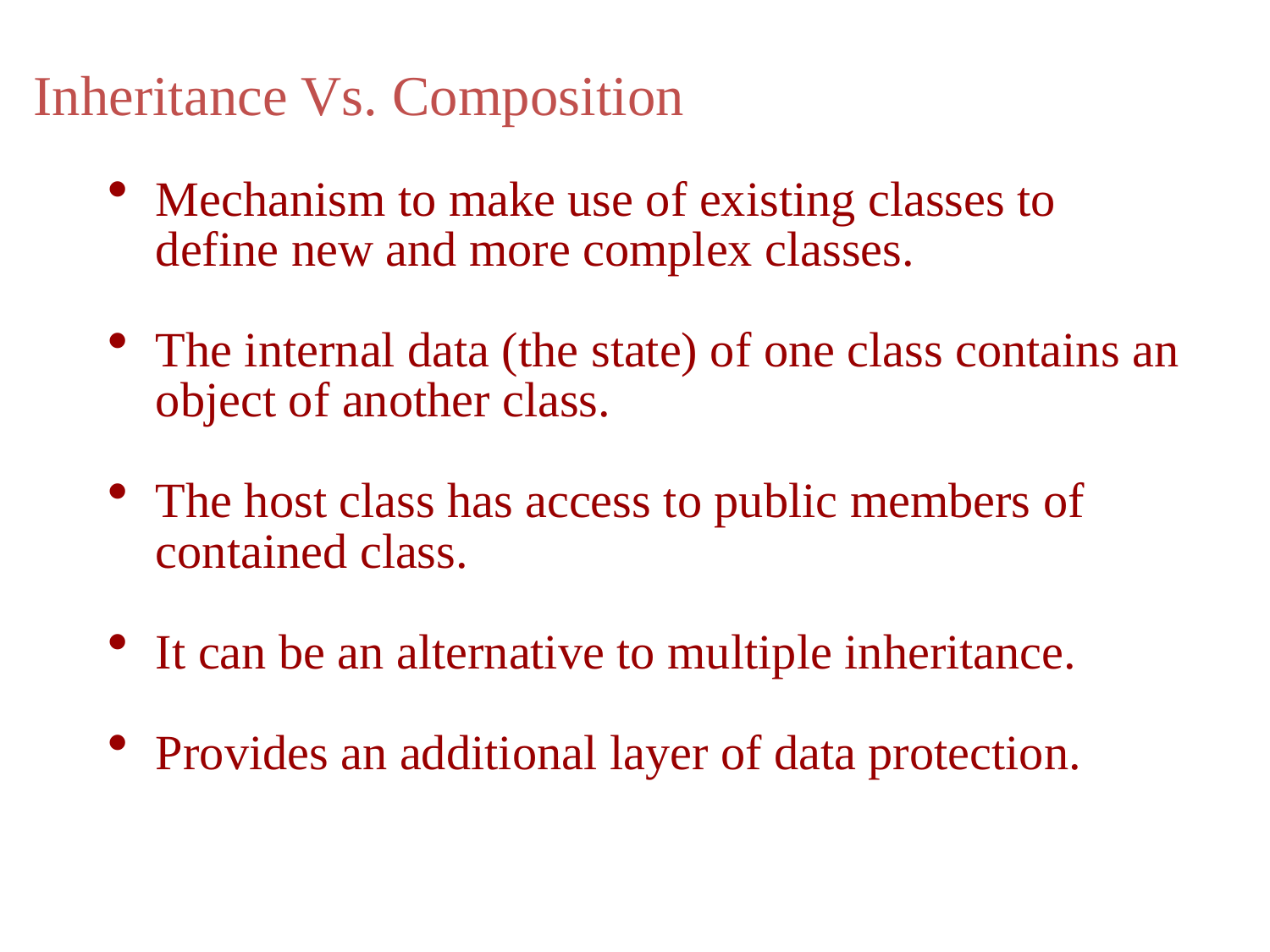

Inheritance Vs. Composition
Mechanism to make use of existing classes to define new and more complex classes.

The internal data (the state) of one class contains an object of another class.

The host class has access to public members of contained class.

It can be an alternative to multiple inheritance.

Provides an additional layer of data protection.